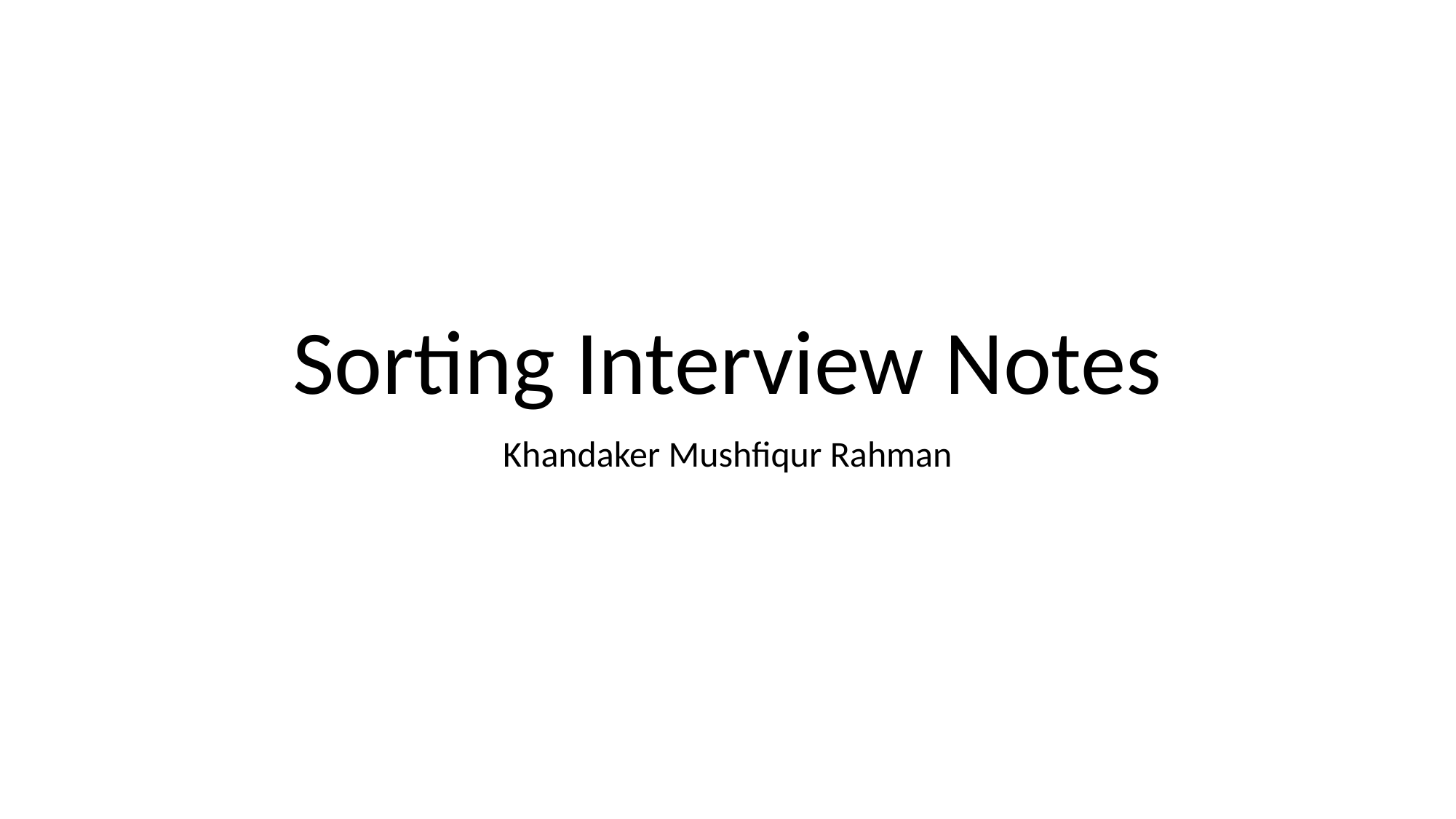

# Sorting Interview Notes
Khandaker Mushfiqur Rahman